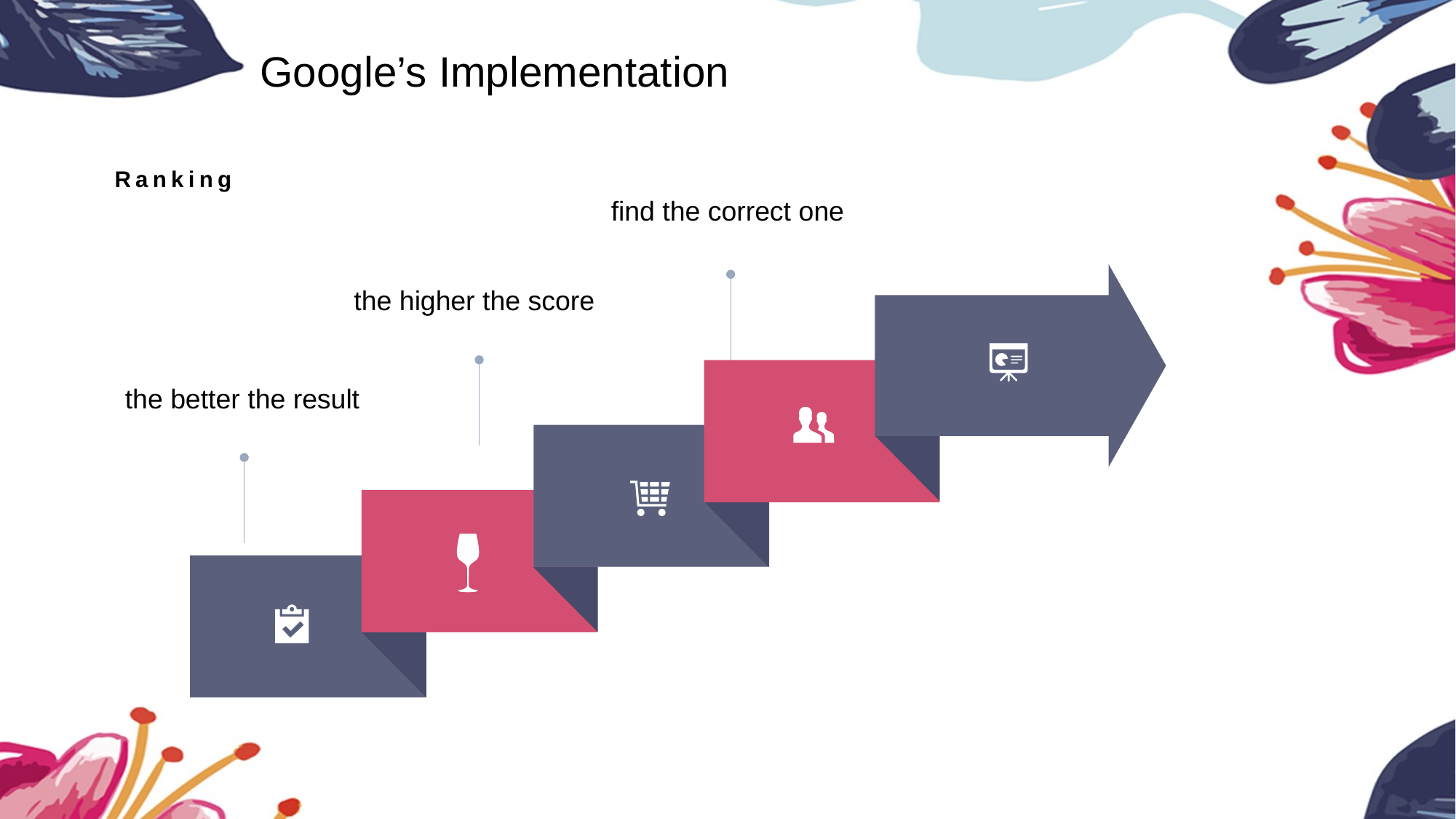

Google’s Implementation
Ranking

find the correct one

the higher the score
the better the result